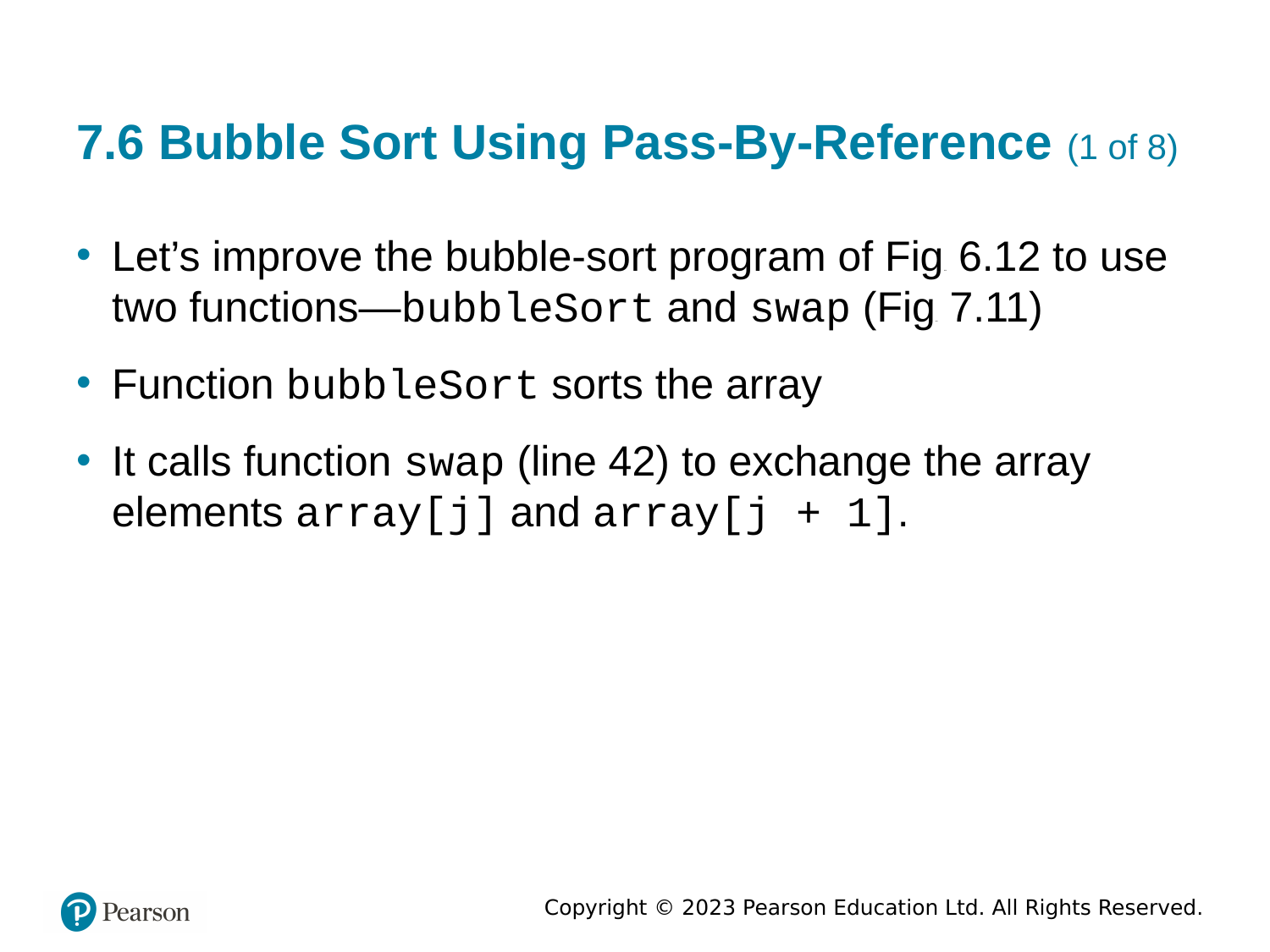

# 7.6 Bubble Sort Using Pass-By-Reference (1 of 8)
Let’s improve the bubble-sort program of Figure 6.12 to use two functions—bubbleSort and swap (Figure 7.11)
Function bubbleSort sorts the array
It calls function swap (line 42) to exchange the array elements array[j] and array[j + 1].